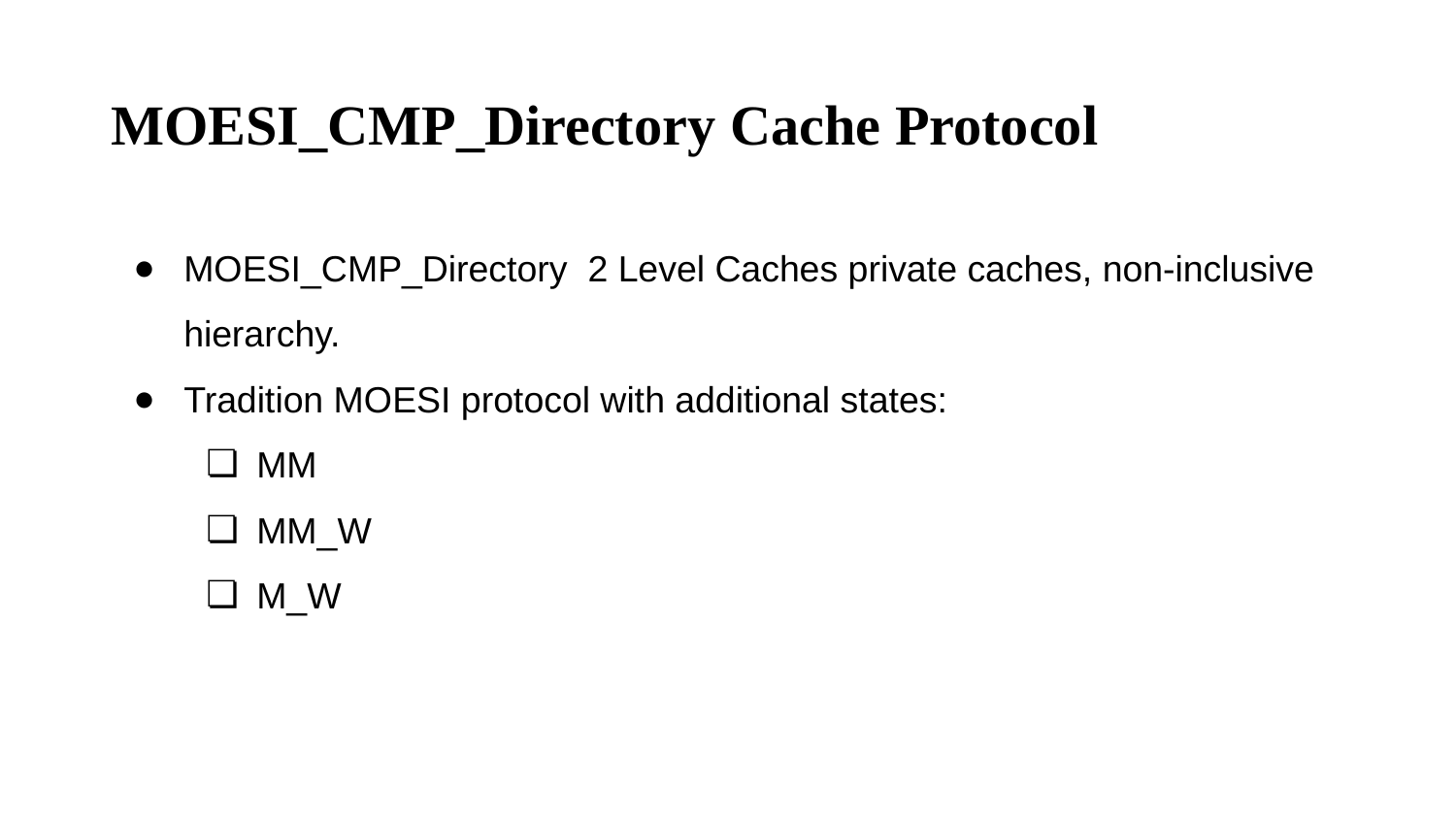

MOESI_CMP_Directory Cache Protocol
MOESI_CMP_Directory  2 Level Caches private caches, non-inclusive hierarchy.
Tradition MOESI protocol with additional states:
MM
MM_W
M_W